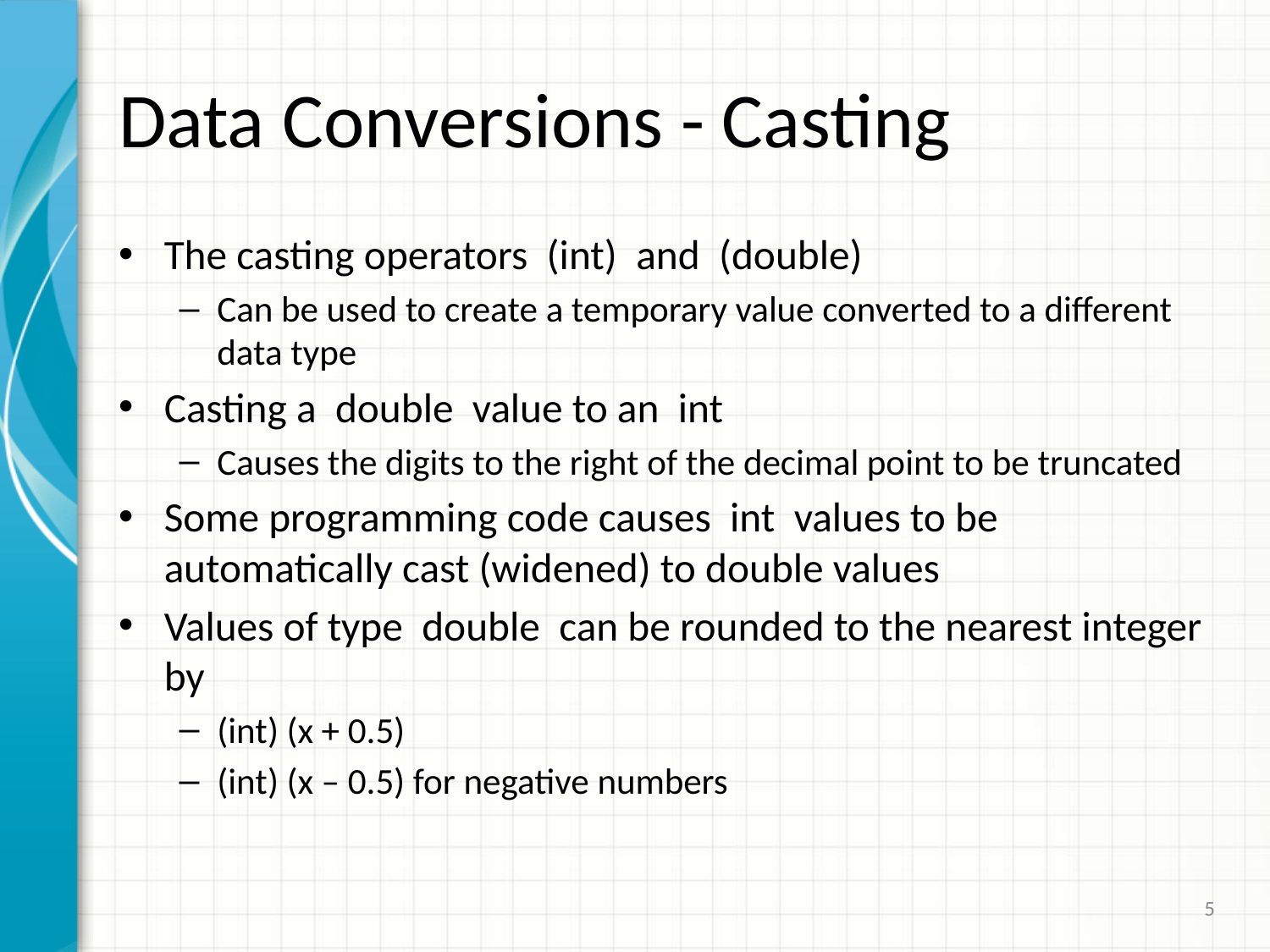

# Data Conversions - Casting
The casting operators  (int)  and  (double)
Can be used to create a temporary value converted to a different data type
Casting a  double  value to an  int
Causes the digits to the right of the decimal point to be truncated
Some programming code causes  int  values to be automatically cast (widened) to double values
Values of type  double  can be rounded to the nearest integer by
(int) (x + 0.5)
(int) (x – 0.5) for negative numbers
5